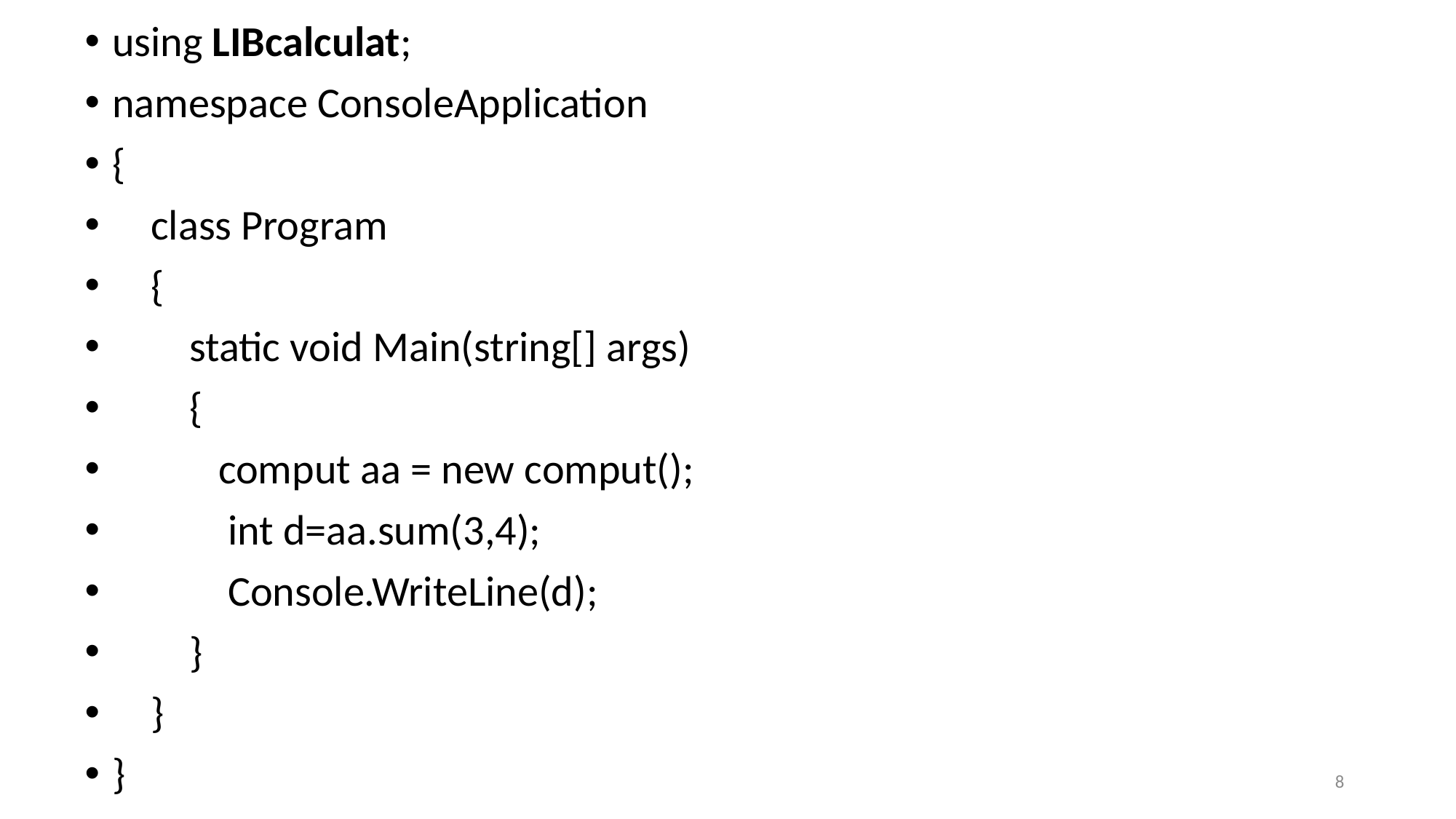

using LIBcalculat;
namespace ConsoleApplication
{
    class Program
    {
        static void Main(string[] args)
        {
           comput aa = new comput();
            int d=aa.sum(3,4);
            Console.WriteLine(d);
        }
    }
}
8